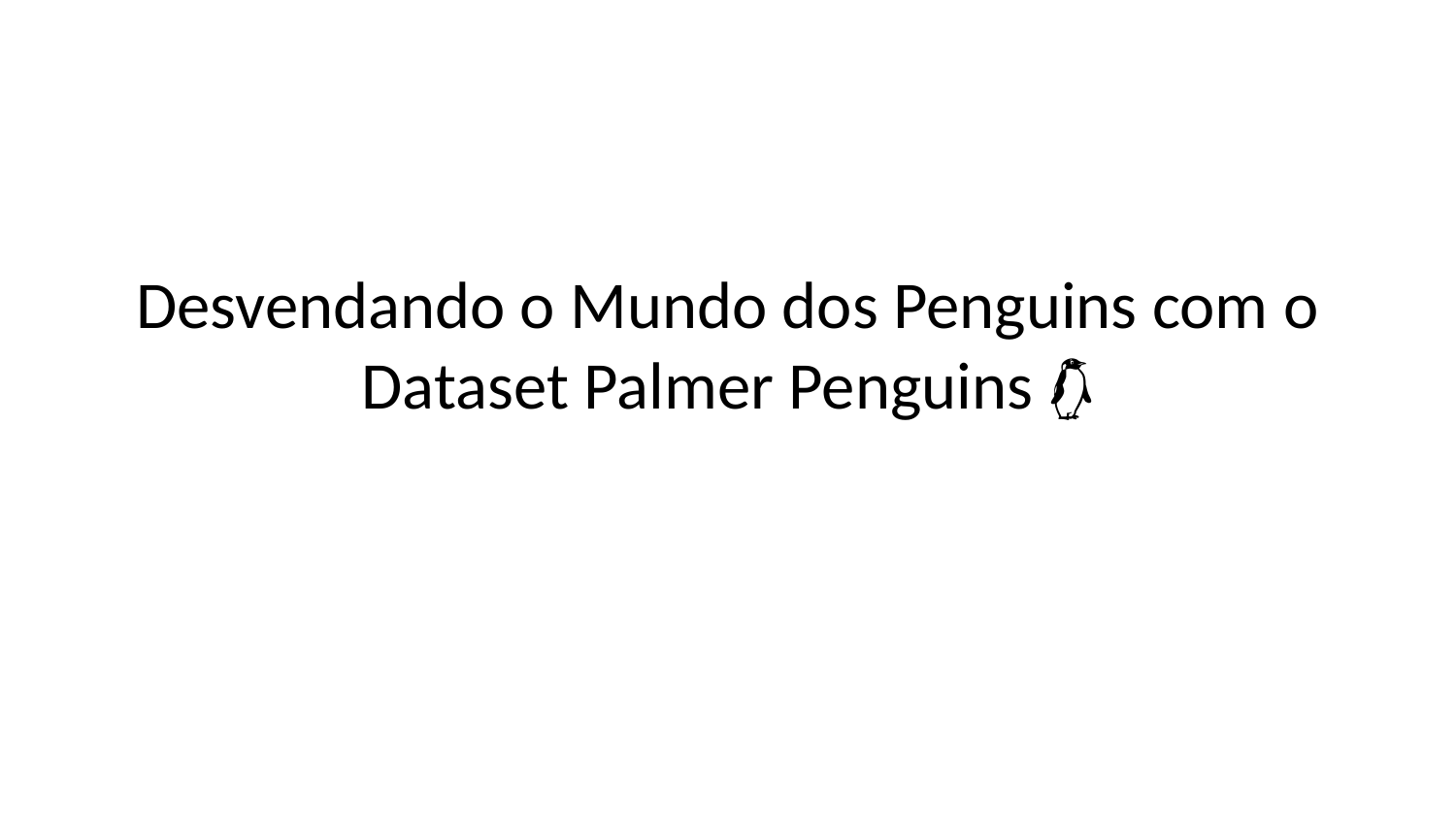

# Desvendando o Mundo dos Penguins com o Dataset Palmer Penguins 🐧